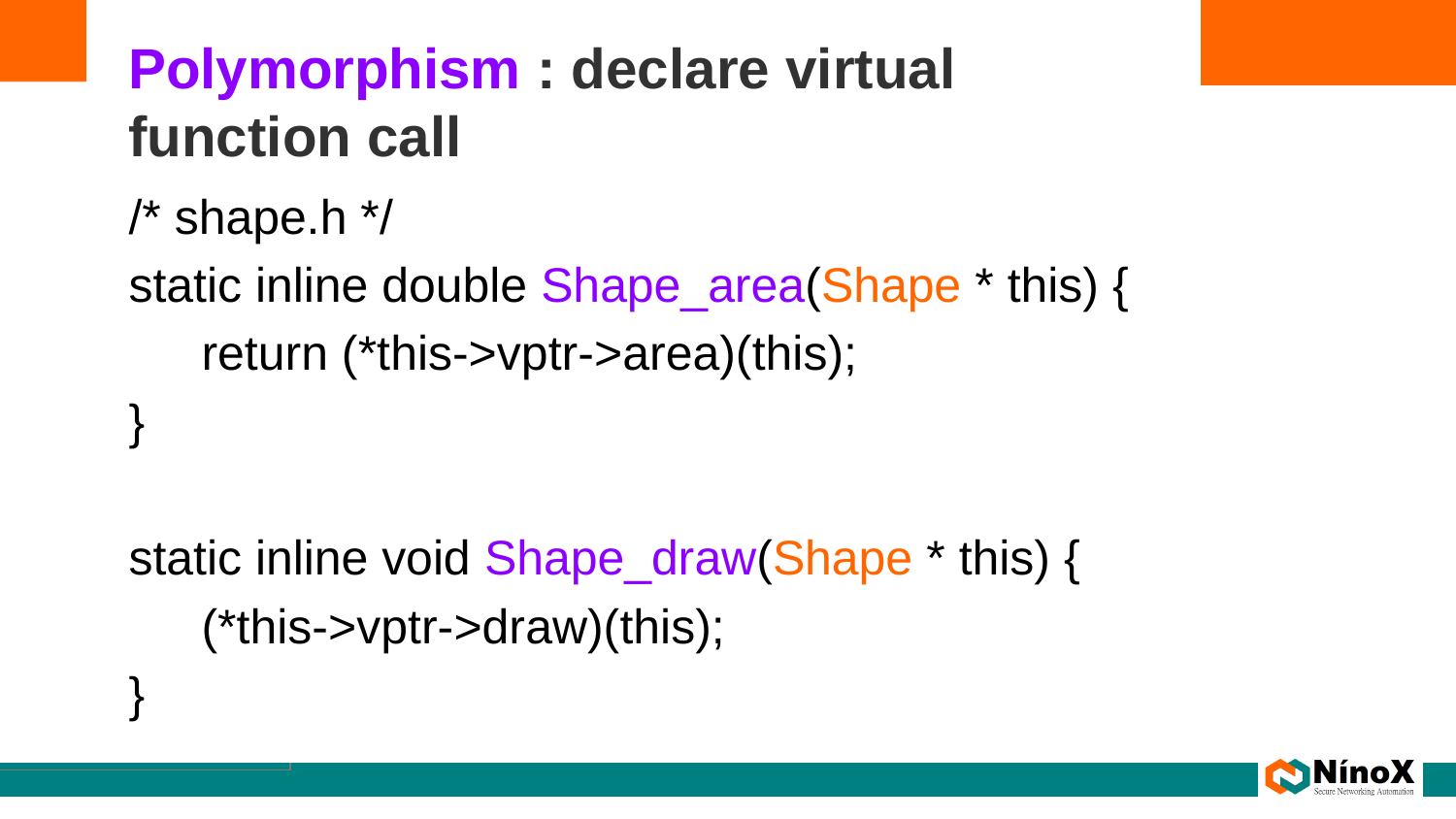

# Polymorphism : declare virtual function call
/* shape.h */
static inline double Shape_area(Shape * this) {
return (*this->vptr->area)(this);
}

static inline void Shape_draw(Shape * this) {
(*this->vptr->draw)(this);
}